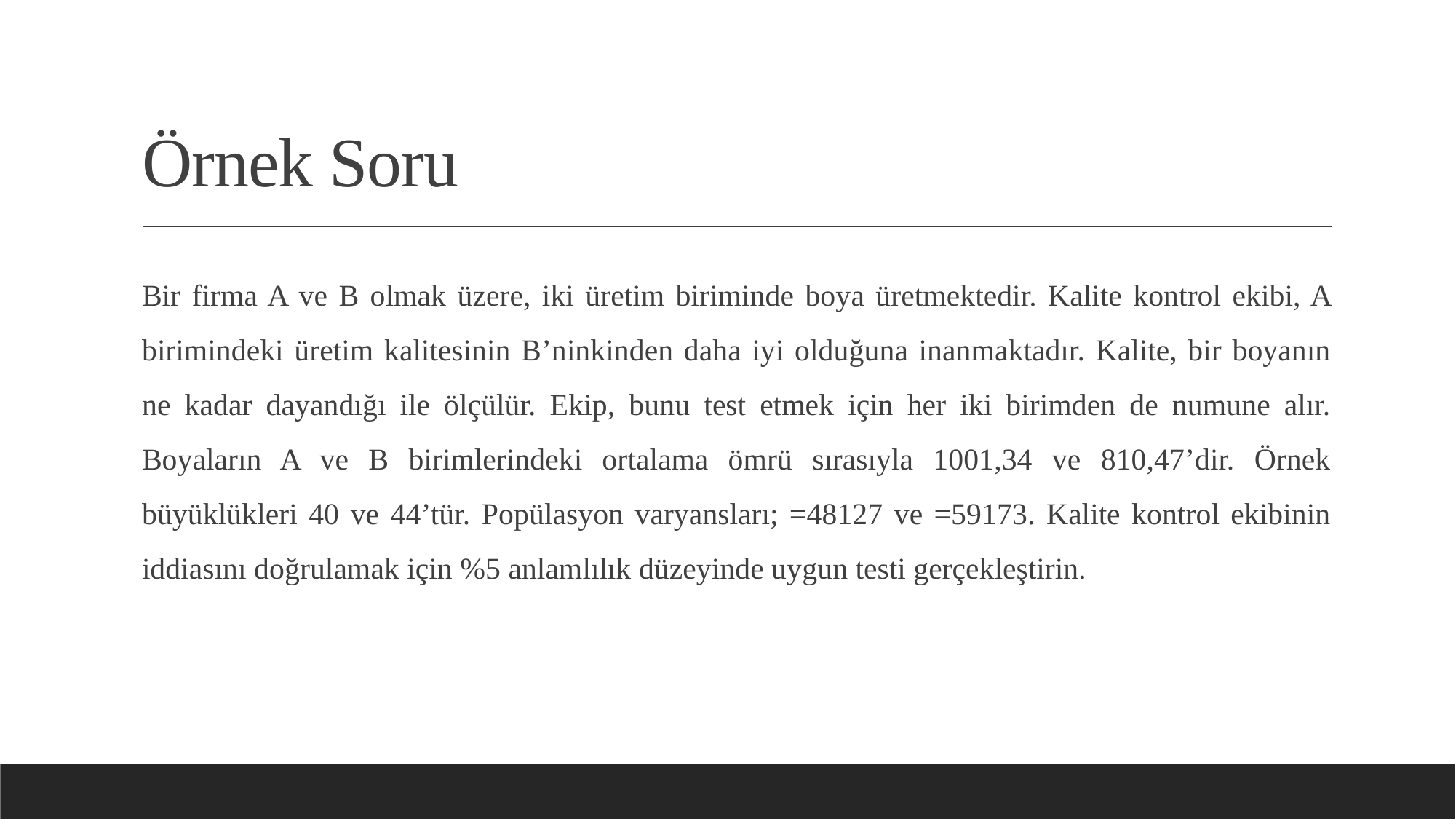

# Örnek Soru
Bir firma A ve B olmak üzere, iki üretim biriminde boya üretmektedir. Kalite kontrol ekibi, A birimindeki üretim kalitesinin B’ninkinden daha iyi olduğuna inanmaktadır. Kalite, bir boyanın ne kadar dayandığı ile ölçülür. Ekip, bunu test etmek için her iki birimden de numune alır. Boyaların A ve B birimlerindeki ortalama ömrü sırasıyla 1001,34 ve 810,47’dir. Örnek büyüklükleri 40 ve 44’tür. Popülasyon varyansları; =48127 ve =59173. Kalite kontrol ekibinin iddiasını doğrulamak için %5 anlamlılık düzeyinde uygun testi gerçekleştirin.